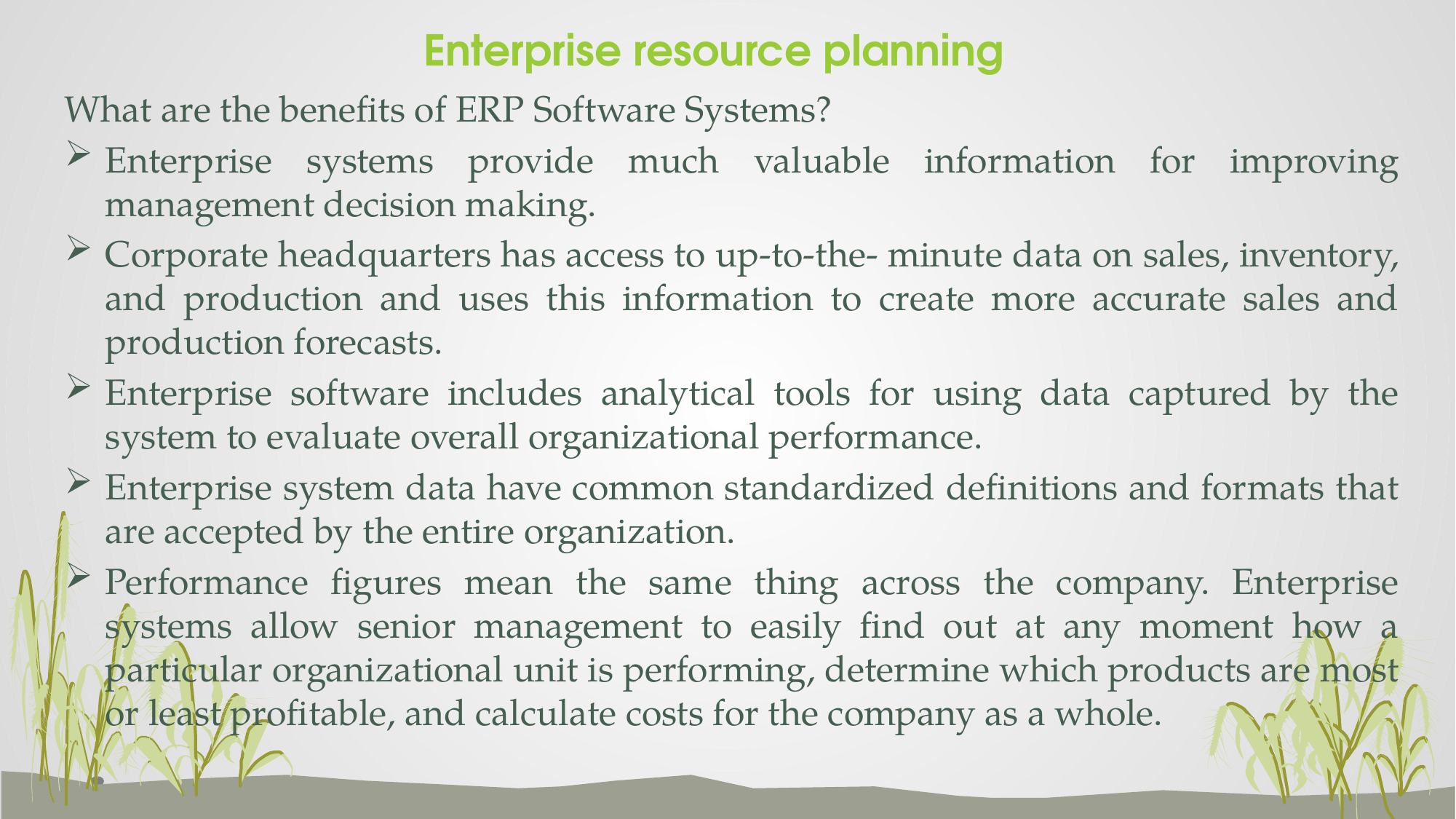

# Enterprise resource planning
What are the benefits of ERP Software Systems?
Enterprise systems provide much valuable information for improving management decision making.
Corporate headquarters has access to up-to-the- minute data on sales, inventory, and production and uses this information to create more accurate sales and production forecasts.
Enterprise software includes analytical tools for using data captured by the system to evaluate overall organizational performance.
Enterprise system data have common standardized definitions and formats that are accepted by the entire organization.
Performance figures mean the same thing across the company. Enterprise systems allow senior management to easily find out at any moment how a particular organizational unit is performing, determine which products are most or least profitable, and calculate costs for the company as a whole.